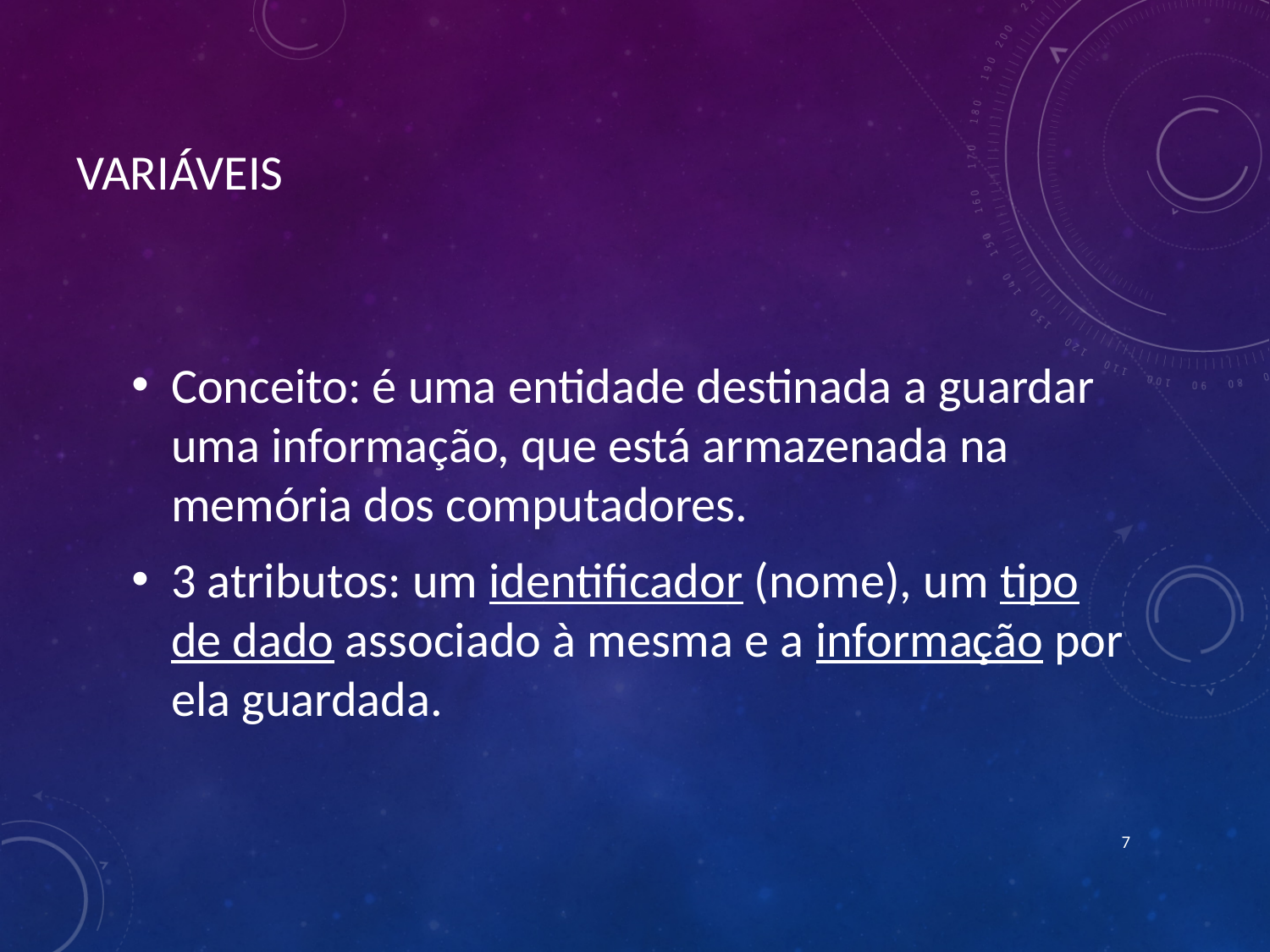

# Variáveis
Conceito: é uma entidade destinada a guardar uma informação, que está armazenada na memória dos computadores.
3 atributos: um identificador (nome), um tipo de dado associado à mesma e a informação por ela guardada.
7